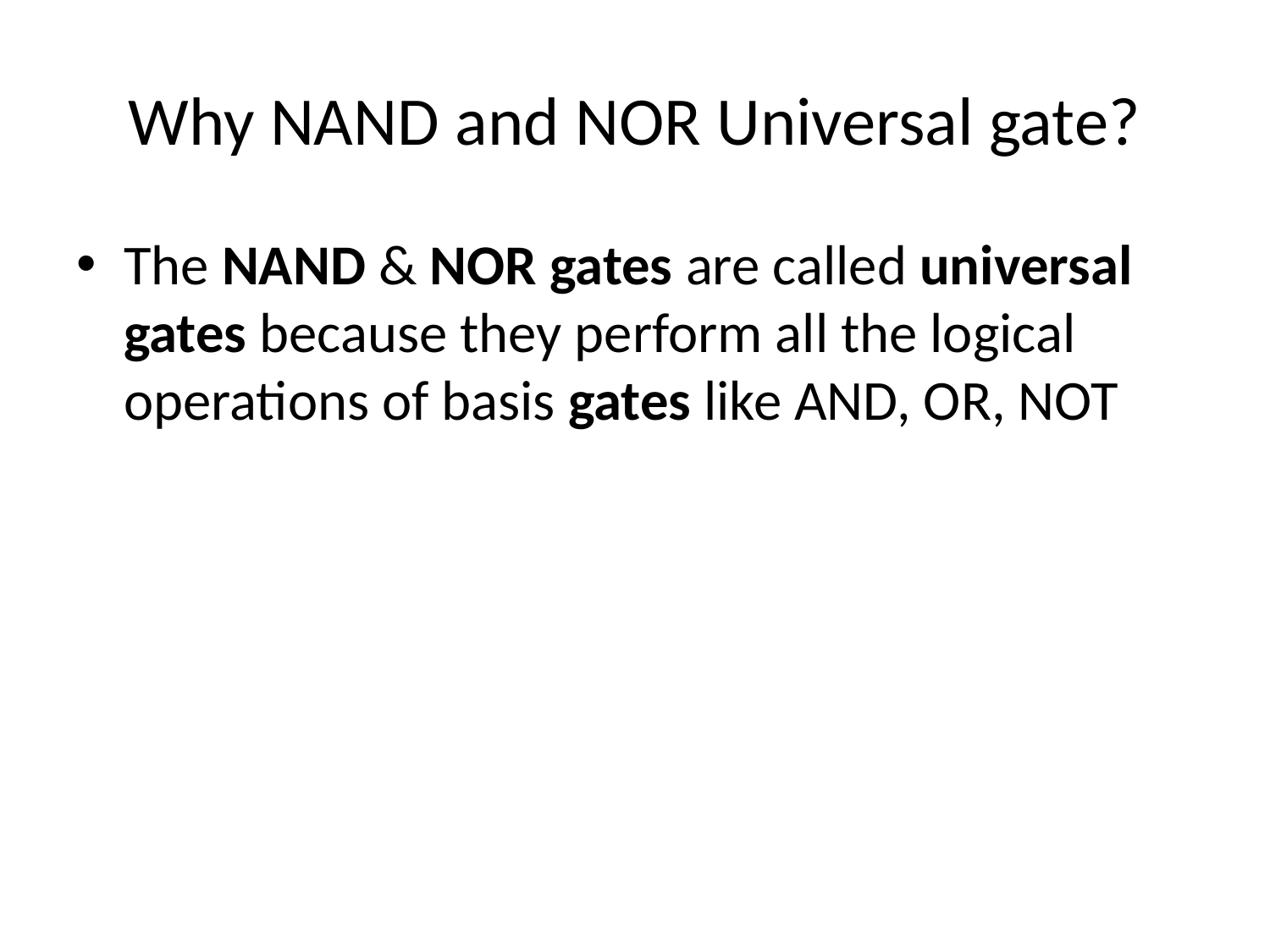

# Why NAND and NOR Universal gate?
The NAND & NOR gates are called universal gates because they perform all the logical operations of basis gates like AND, OR, NOT